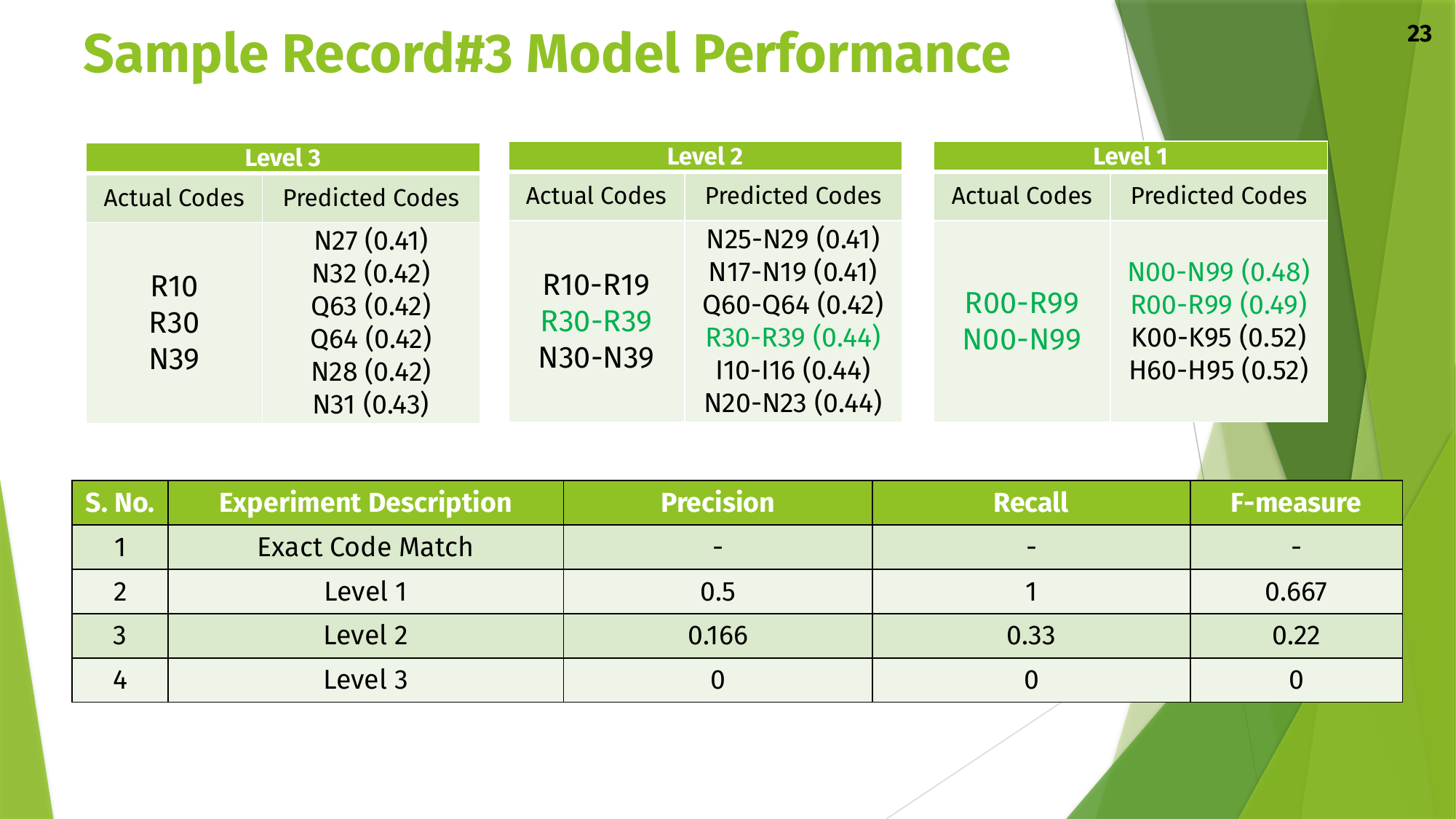

23
# Sample Record#3 Model Performance
| Level 2 |  |
| --- | --- |
| Actual Codes | Predicted Codes |
| R10-R19 R30-R39 N30-N39 | N25-N29 (0.41) N17-N19 (0.41) Q60-Q64 (0.42) R30-R39 (0.44) I10-I16 (0.44) N20-N23 (0.44) |
| Level 1 |  |
| --- | --- |
| Actual Codes | Predicted Codes |
| R00-R99 N00-N99 | N00-N99 (0.48) R00-R99 (0.49) K00-K95 (0.52) H60-H95 (0.52) |
| Level 3 |  |
| --- | --- |
| Actual Codes | Predicted Codes |
| R10 R30 N39 | N27 (0.41) N32 (0.42) Q63 (0.42) Q64 (0.42) N28 (0.42) N31 (0.43) |
| S. No. | Experiment Description | Precision | Recall | F-measure |
| --- | --- | --- | --- | --- |
| 1 | Exact Code Match | - | - | - |
| 2 | Level 1 | 0.5 | 1 | 0.667 |
| 3 | Level 2 | 0.166 | 0.33 | 0.22 |
| 4 | Level 3 | 0 | 0 | 0 |